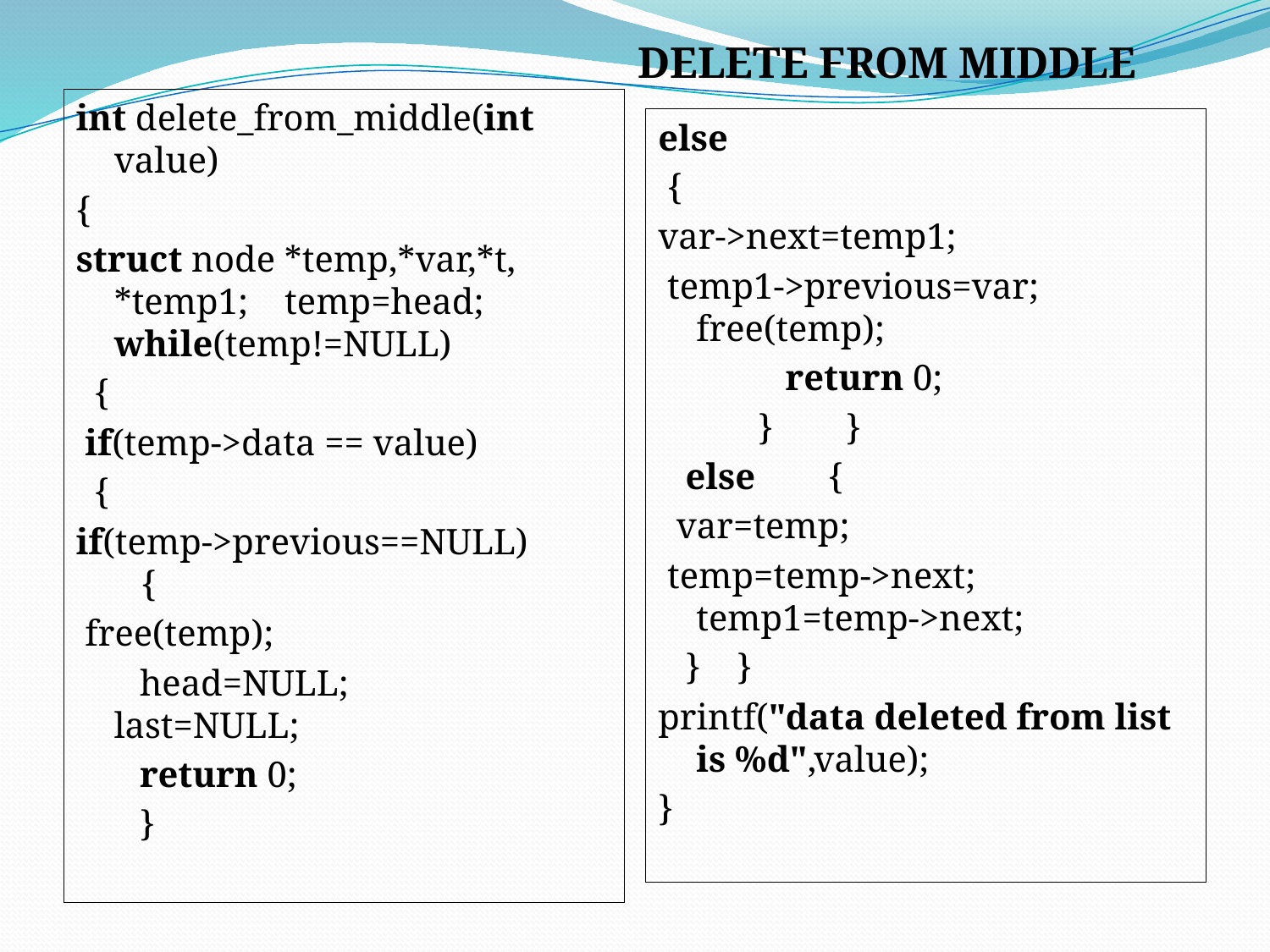

DELETE FROM MIDDLE
int delete_from_middle(int value)
{
struct node *temp,*var,*t, *temp1;    temp=head;    while(temp!=NULL)
  {
 if(temp->data == value)
  {
if(temp->previous==NULL)             {
 free(temp);
       head=NULL;                  last=NULL;
       return 0;
       }
else
 {
var->next=temp1;
 temp1->previous=var;                  free(temp);
              return 0;
           }        }
   else        {
  var=temp;
 temp=temp->next;              temp1=temp->next;
   }    }
printf("data deleted from list is %d",value);
}